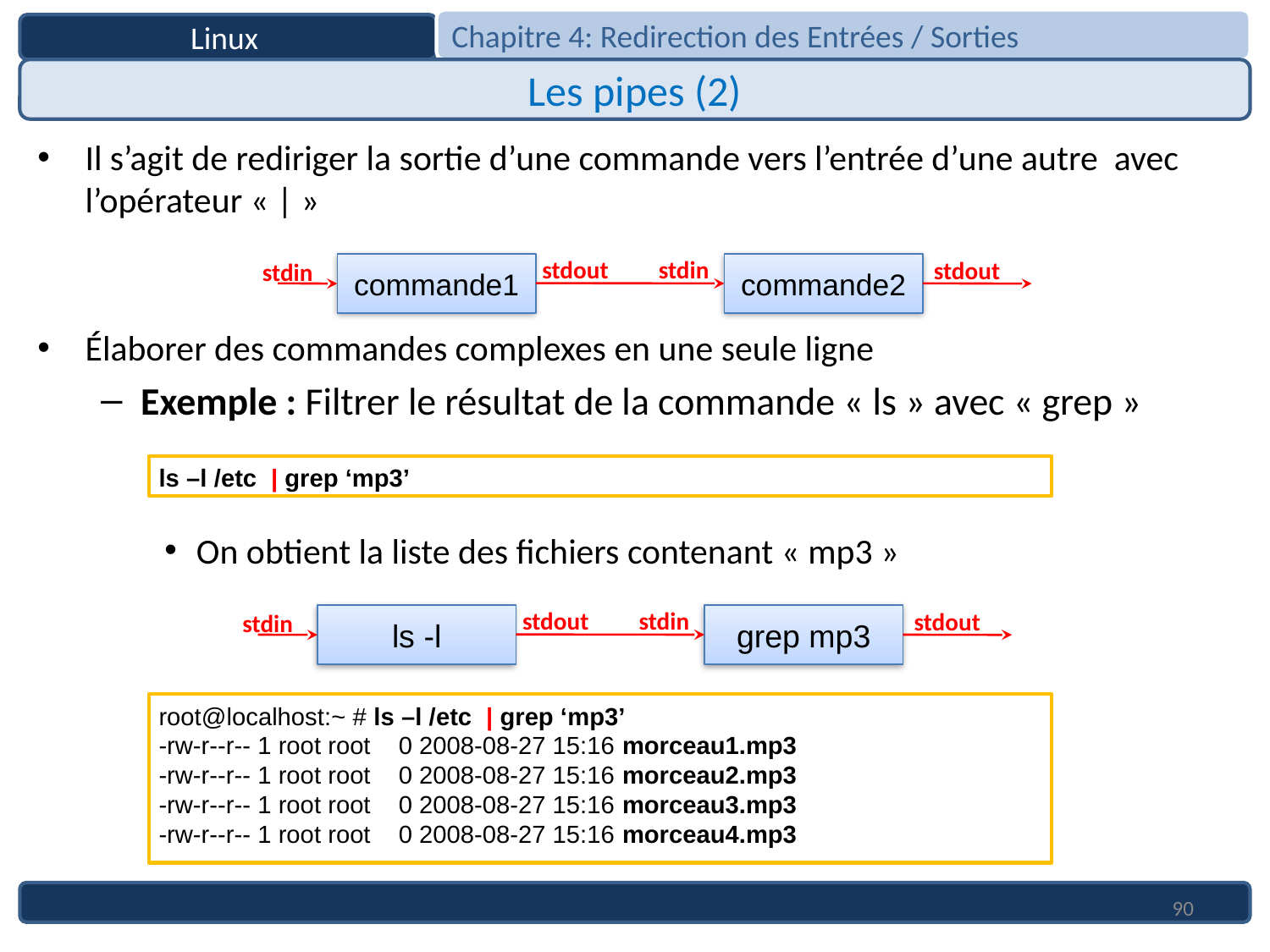

Chapitre 4: Redirection des Entrées / Sorties
Linux
Les pipes (2)
Il s’agit de rediriger la sortie d’une commande vers l’entrée d’une autre  avec l’opérateur « | »

Élaborer des commandes complexes en une seule ligne
Exemple : Filtrer le résultat de la commande « ls » avec « grep »

On obtient la liste des fichiers contenant « mp3 »
stdout
stdin
stdout
stdin
commande1
commande2
ls –l /etc  | grep ‘mp3’
stdout
stdin
stdout
stdin
ls -l
grep mp3
root@localhost:~ # ls –l /etc  | grep ‘mp3’
-rw-r--r-- 1 root root    0 2008-08-27 15:16 morceau1.mp3
-rw-r--r-- 1 root root    0 2008-08-27 15:16 morceau2.mp3
-rw-r--r-- 1 root root    0 2008-08-27 15:16 morceau3.mp3
-rw-r--r-- 1 root root    0 2008-08-27 15:16 morceau4.mp3
90